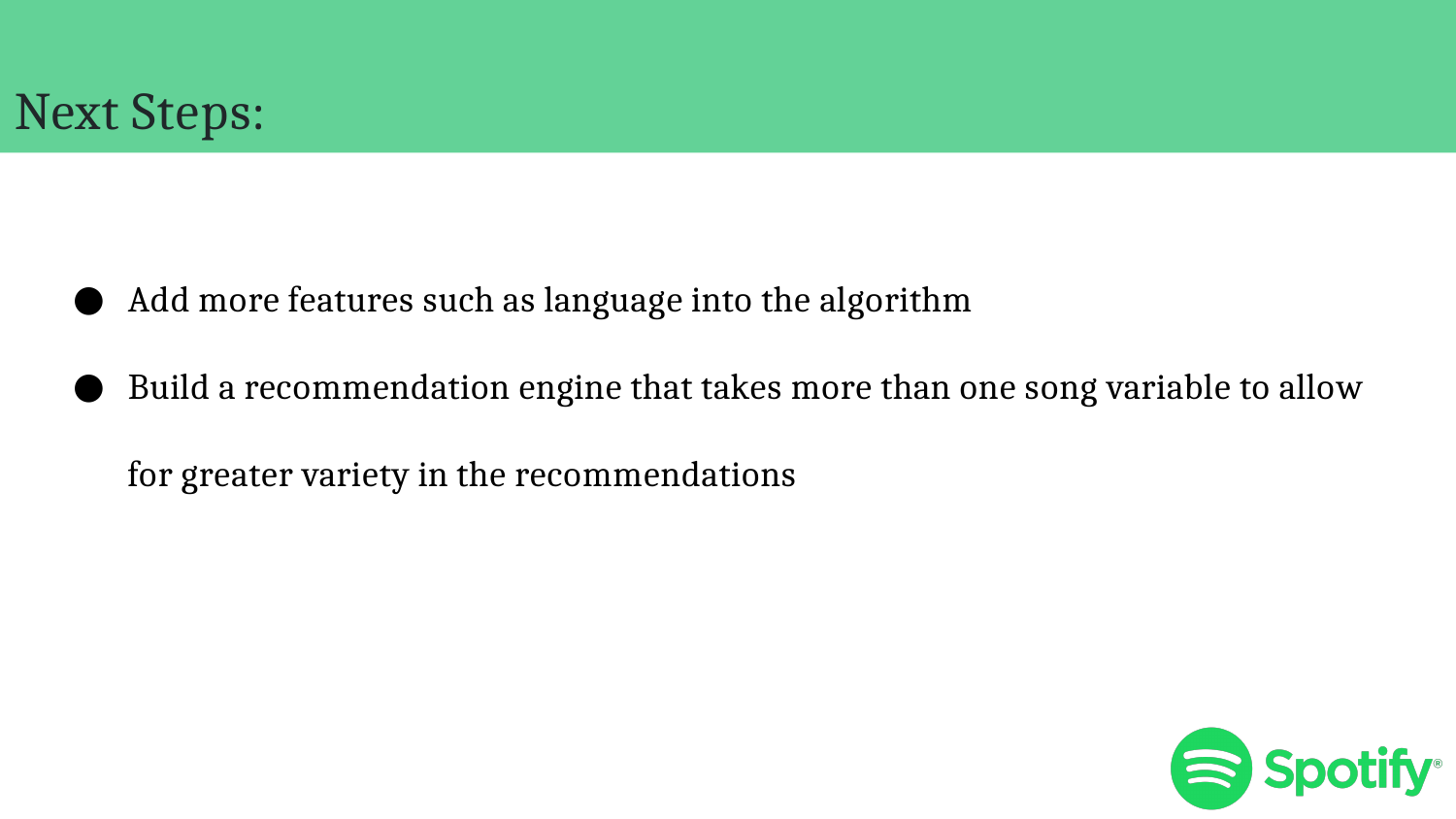

# Next Steps:
Add more features such as language into the algorithm
Build a recommendation engine that takes more than one song variable to allow for greater variety in the recommendations